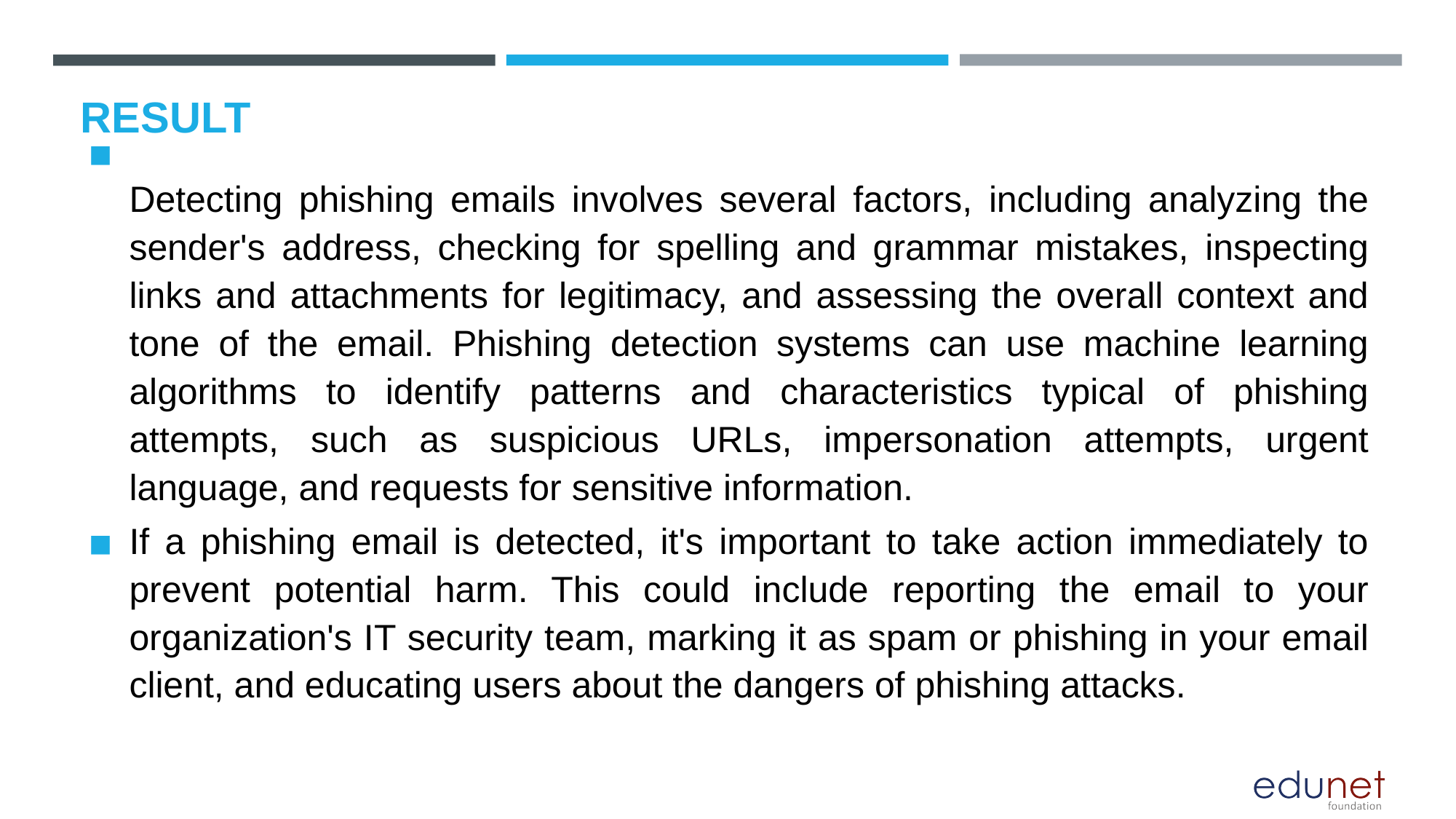

# RESULT
 
Detecting phishing emails involves several factors, including analyzing the sender's address, checking for spelling and grammar mistakes, inspecting links and attachments for legitimacy, and assessing the overall context and tone of the email. Phishing detection systems can use machine learning algorithms to identify patterns and characteristics typical of phishing attempts, such as suspicious URLs, impersonation attempts, urgent language, and requests for sensitive information.
If a phishing email is detected, it's important to take action immediately to prevent potential harm. This could include reporting the email to your organization's IT security team, marking it as spam or phishing in your email client, and educating users about the dangers of phishing attacks.